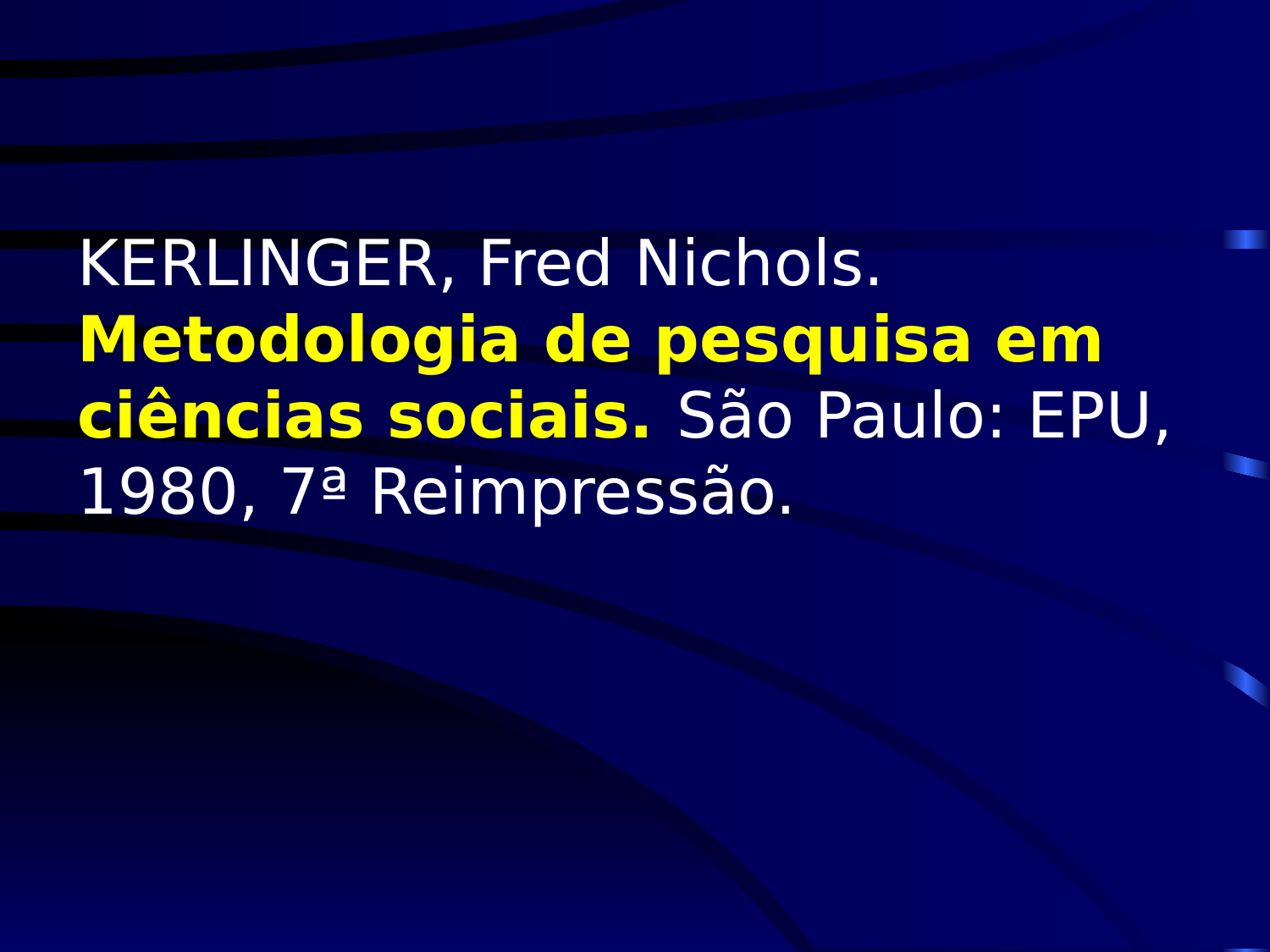

KERLINGER, Fred Nichols. Metodologia de pesquisa em ciências sociais. São Paulo: EPU, 1980, 7ª Reimpressão.